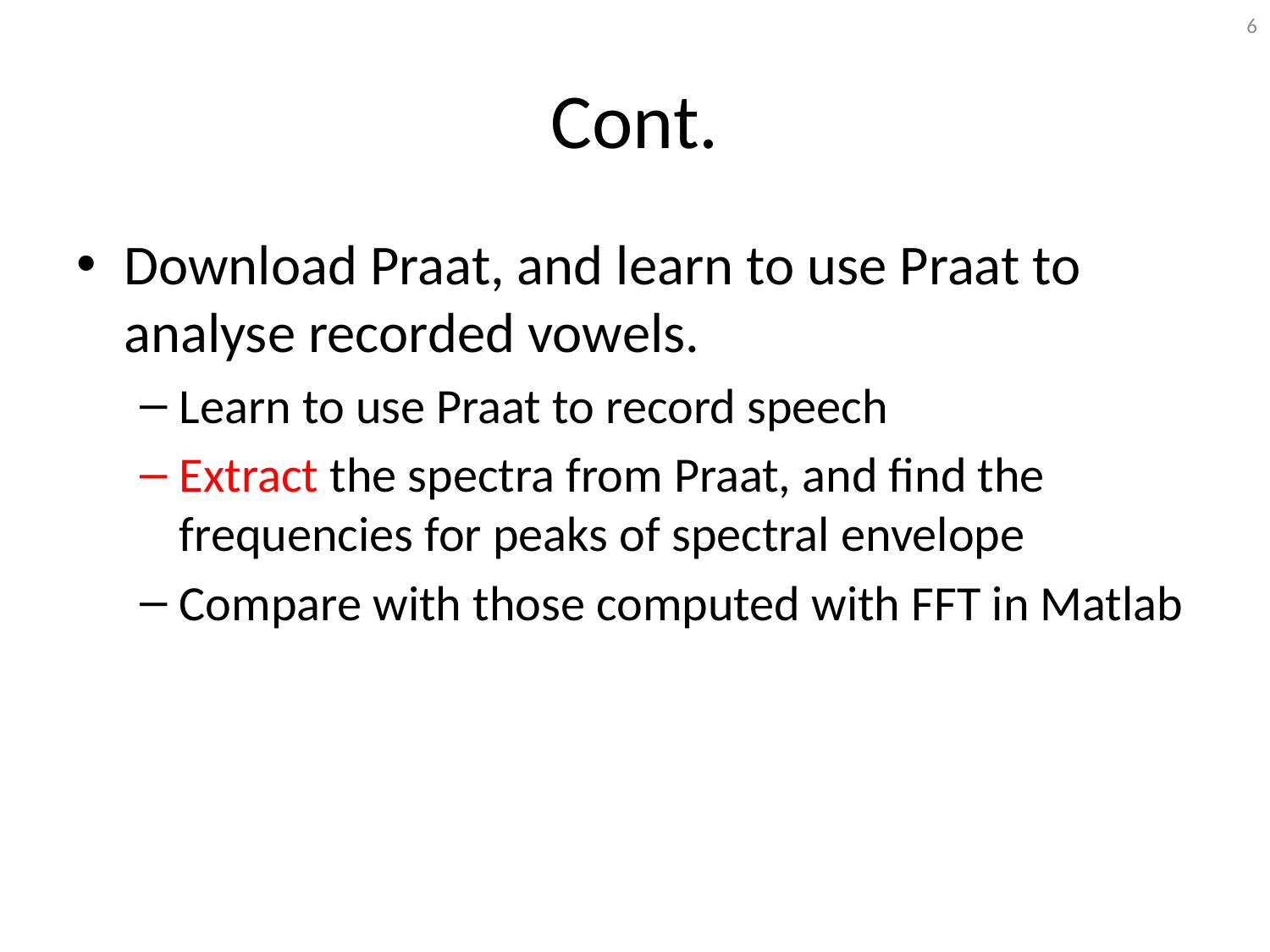

6
# Cont.
Download Praat, and learn to use Praat to analyse recorded vowels.
Learn to use Praat to record speech
Extract the spectra from Praat, and find the frequencies for peaks of spectral envelope
Compare with those computed with FFT in Matlab